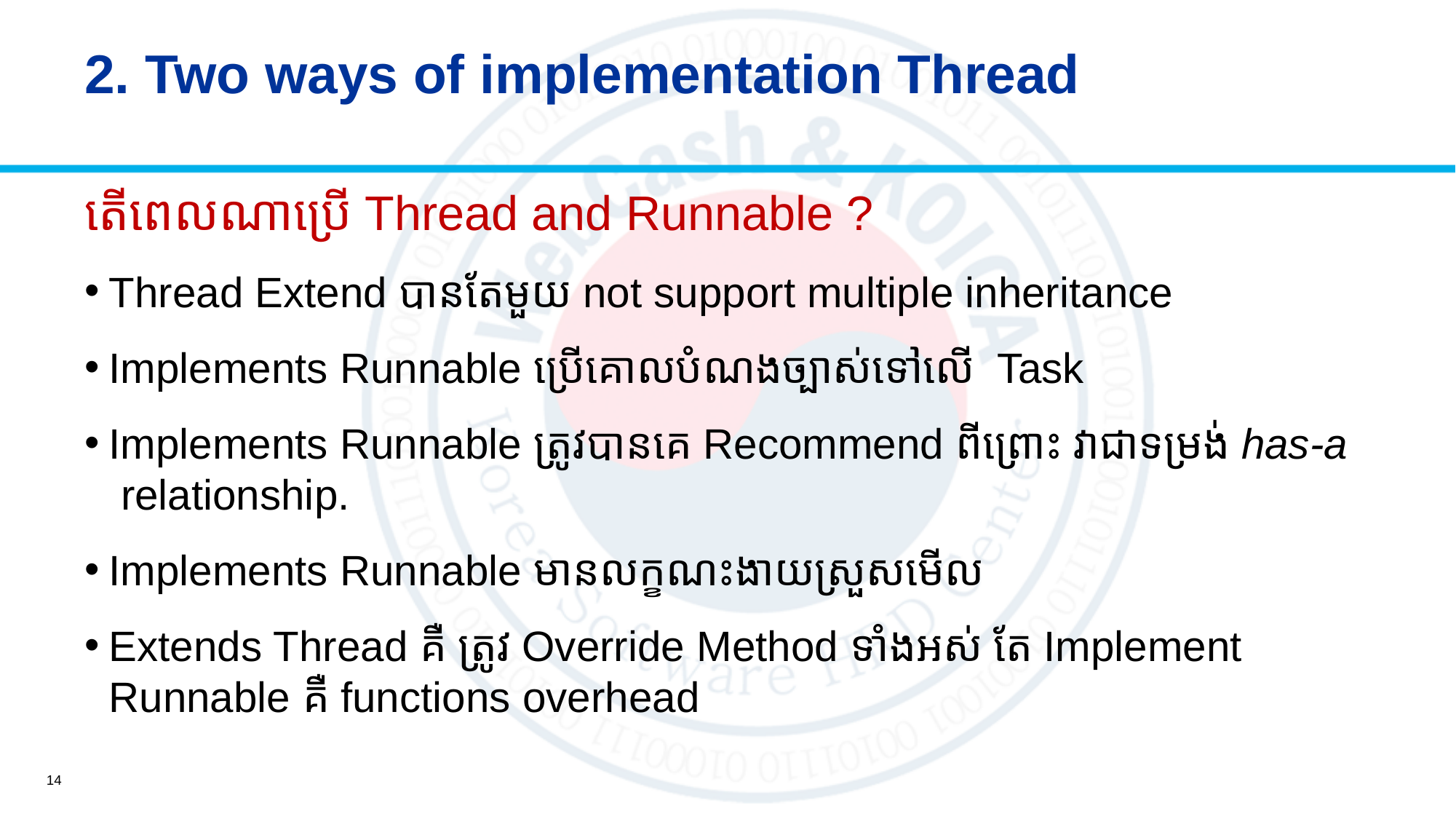

# 2. Two ways of implementation Thread
តើពេលណាប្រើ Thread and Runnable ?
Thread Extend បានតែមួយ not support multiple inheritance
Implements Runnable ប្រើគោលបំណងច្បាស់ទៅលើ  Task
Implements Runnable ត្រូវបានគេ Recommend ពីព្រោះ វាជាទម្រង់ has-a  relationship.
Implements Runnable មានលក្ខណះងាយស្រួសមើល
Extends Thread គឺ ត្រូវ Override Method ទាំងអស់ តែ Implement Runnable គឺ functions overhead
14